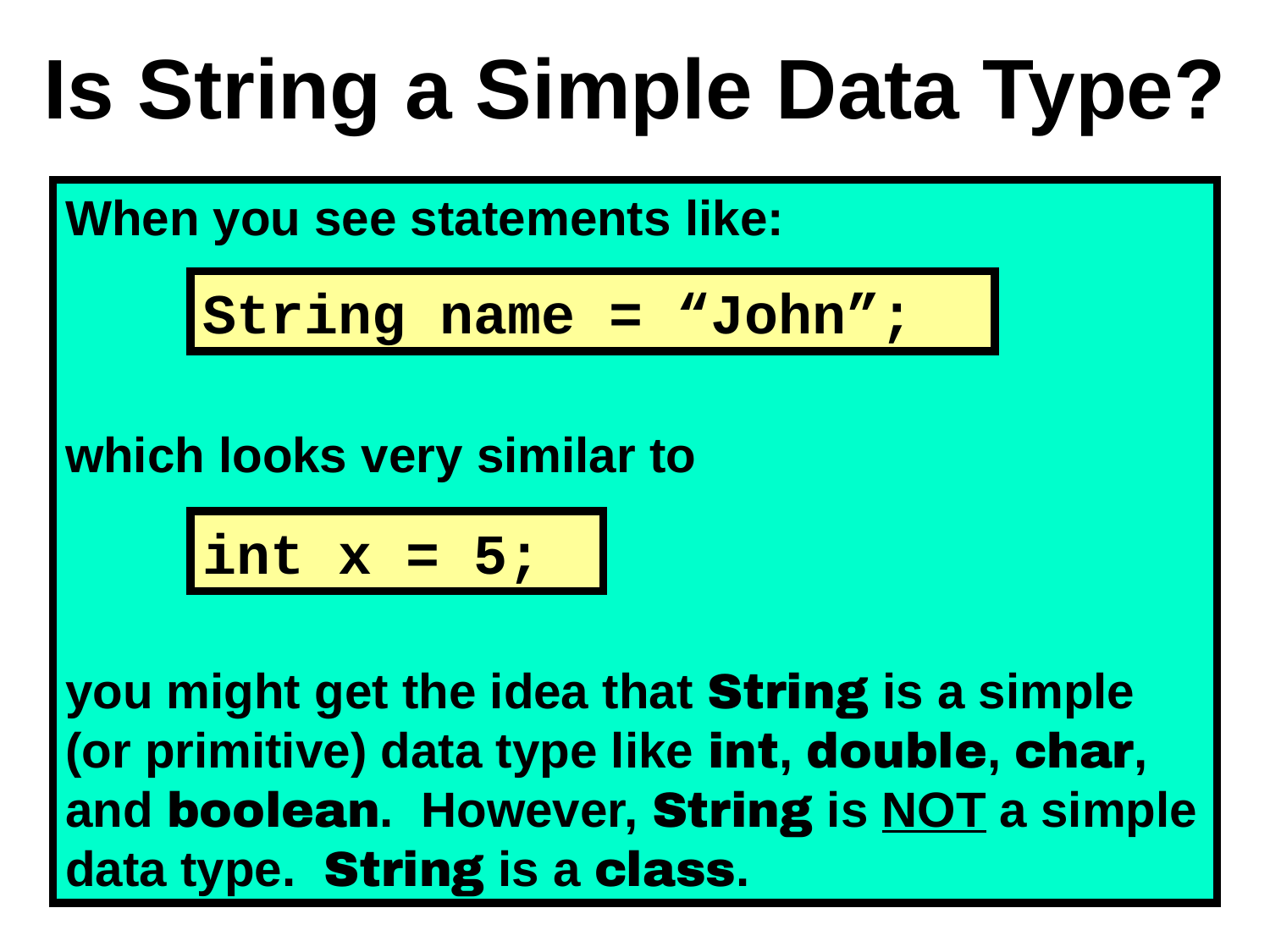

# Is String a Simple Data Type?
When you see statements like:

which looks very similar to

you might get the idea that String is a simple
(or primitive) data type like int, double, char, and boolean.  However, String is NOT a simple data type.  String is a class.
String name = “John”;
int x = 5;